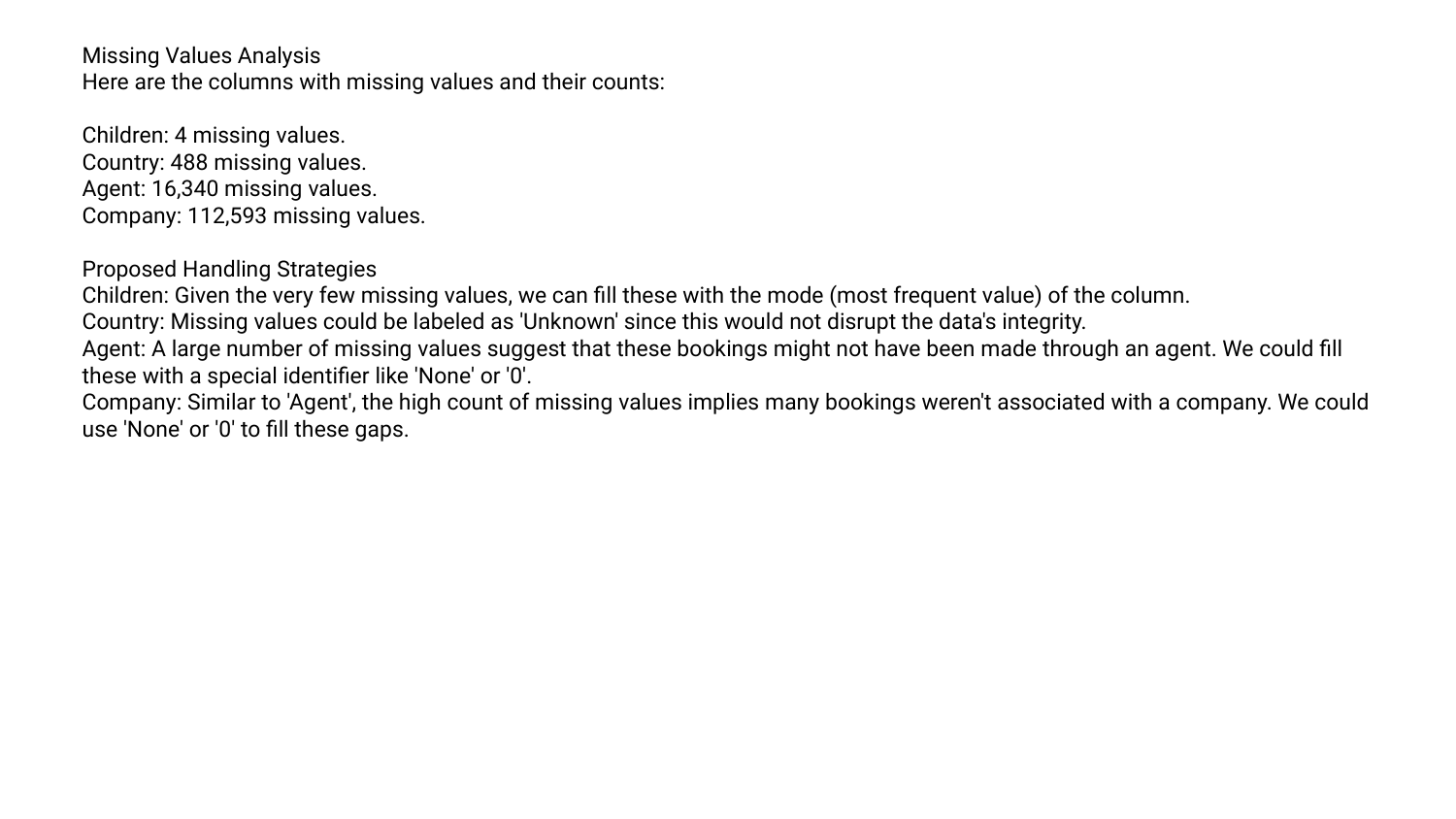

Missing Values Analysis
Here are the columns with missing values and their counts:

Children: 4 missing values.
Country: 488 missing values.
Agent: 16,340 missing values.
Company: 112,593 missing values.

Proposed Handling Strategies
Children: Given the very few missing values, we can fill these with the mode (most frequent value) of the column.
Country: Missing values could be labeled as 'Unknown' since this would not disrupt the data's integrity.
Agent: A large number of missing values suggest that these bookings might not have been made through an agent. We could fill these with a special identifier like 'None' or '0'.
Company: Similar to 'Agent', the high count of missing values implies many bookings weren't associated with a company. We could use 'None' or '0' to fill these gaps.